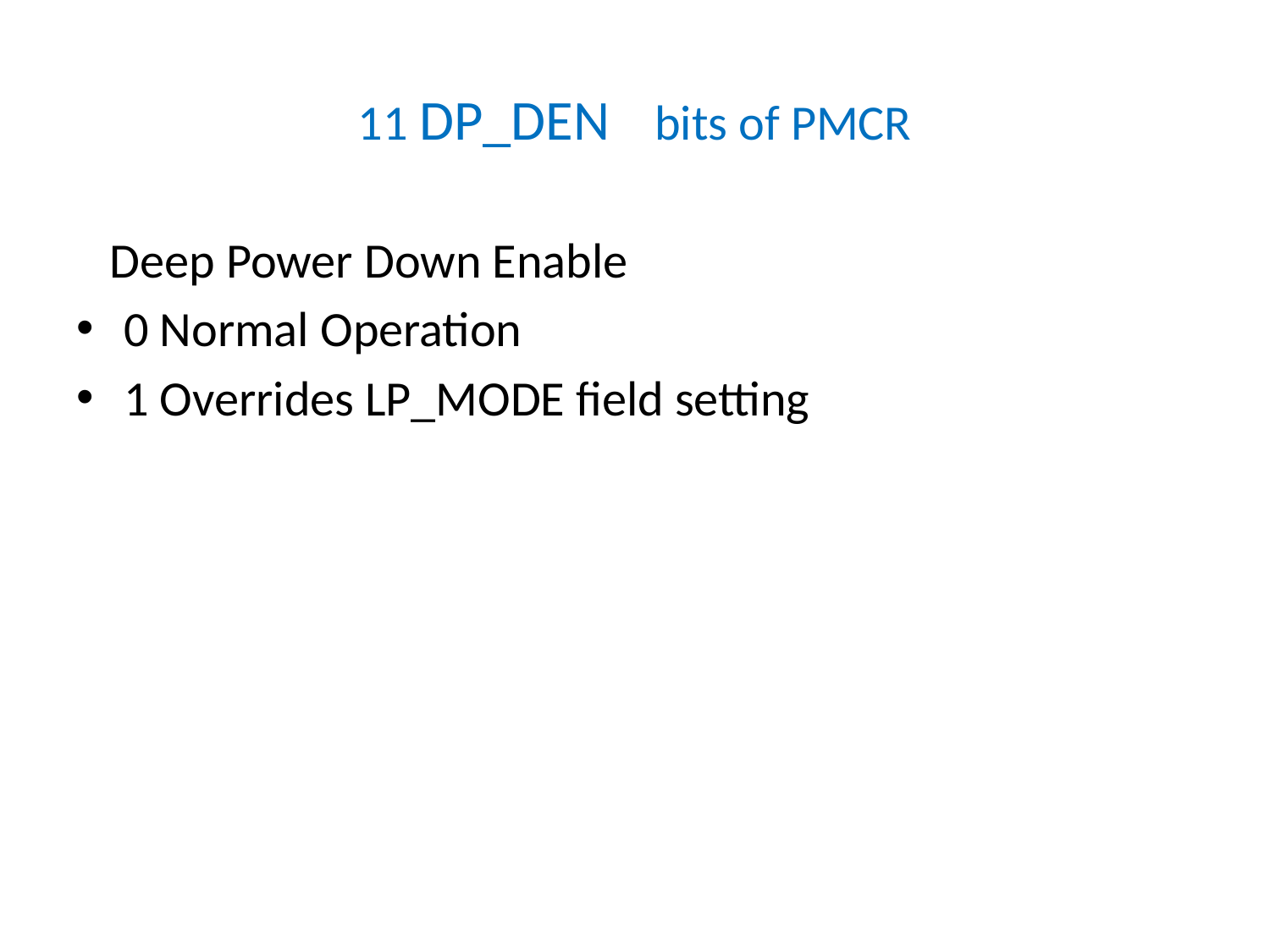

# 11 DP_DEN    bits of PMCR
   Deep Power Down Enable
0 Normal Operation
1 Overrides LP_MODE field setting